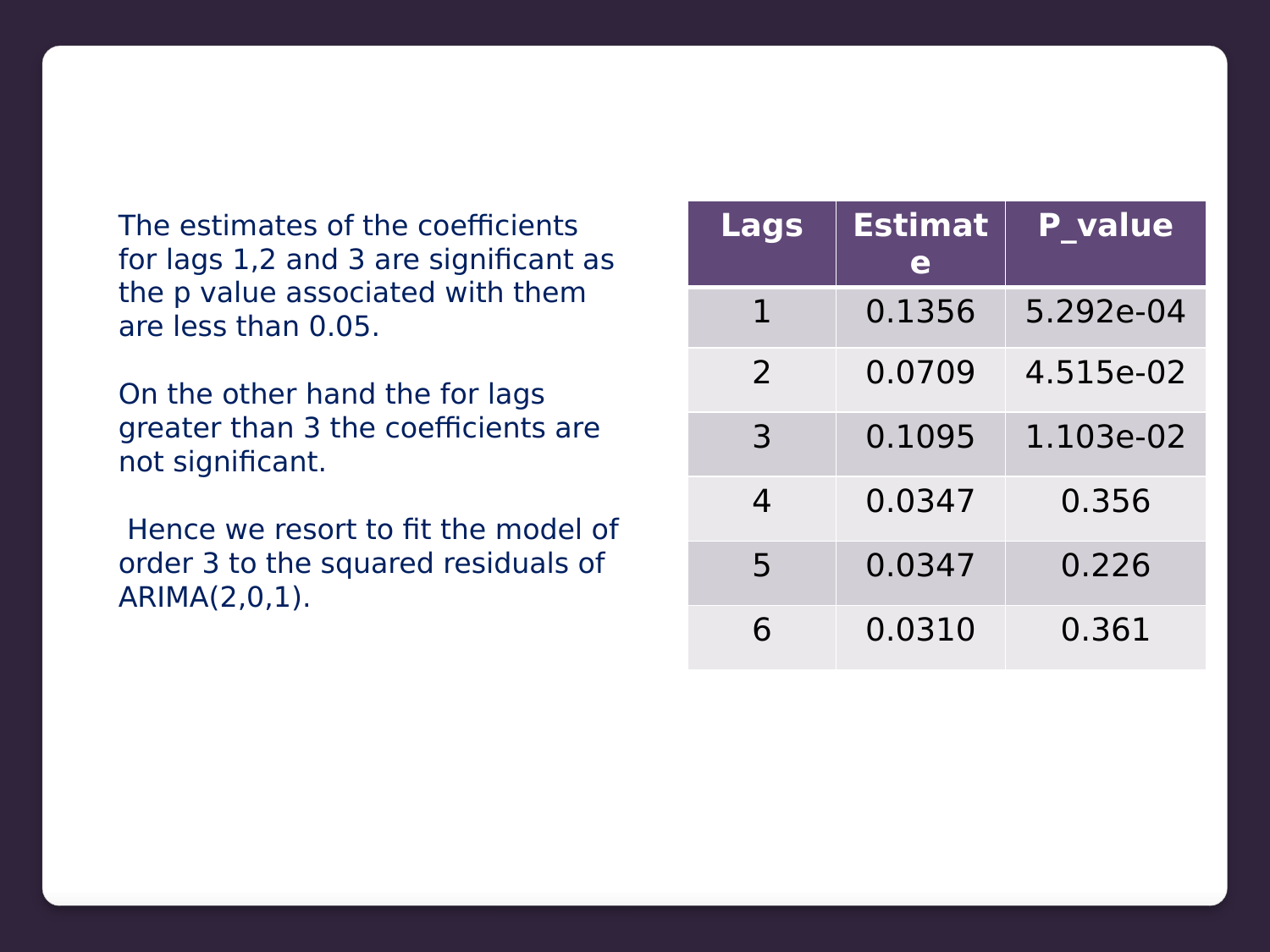

The estimates of the coefficients for lags 1,2 and 3 are significant as the p value associated with them are less than 0.05.

On the other hand the for lags greater than 3 the coefficients are not significant.

 Hence we resort to fit the model of order 3 to the squared residuals of ARIMA(2,0,1).
| Lags | Estimate | P\_value |
| --- | --- | --- |
| 1 | 0.1356 | 5.292e-04 |
| 2 | 0.0709 | 4.515e-02 |
| 3 | 0.1095 | 1.103e-02 |
| 4 | 0.0347 | 0.356 |
| 5 | 0.0347 | 0.226 |
| 6 | 0.0310 | 0.361 |